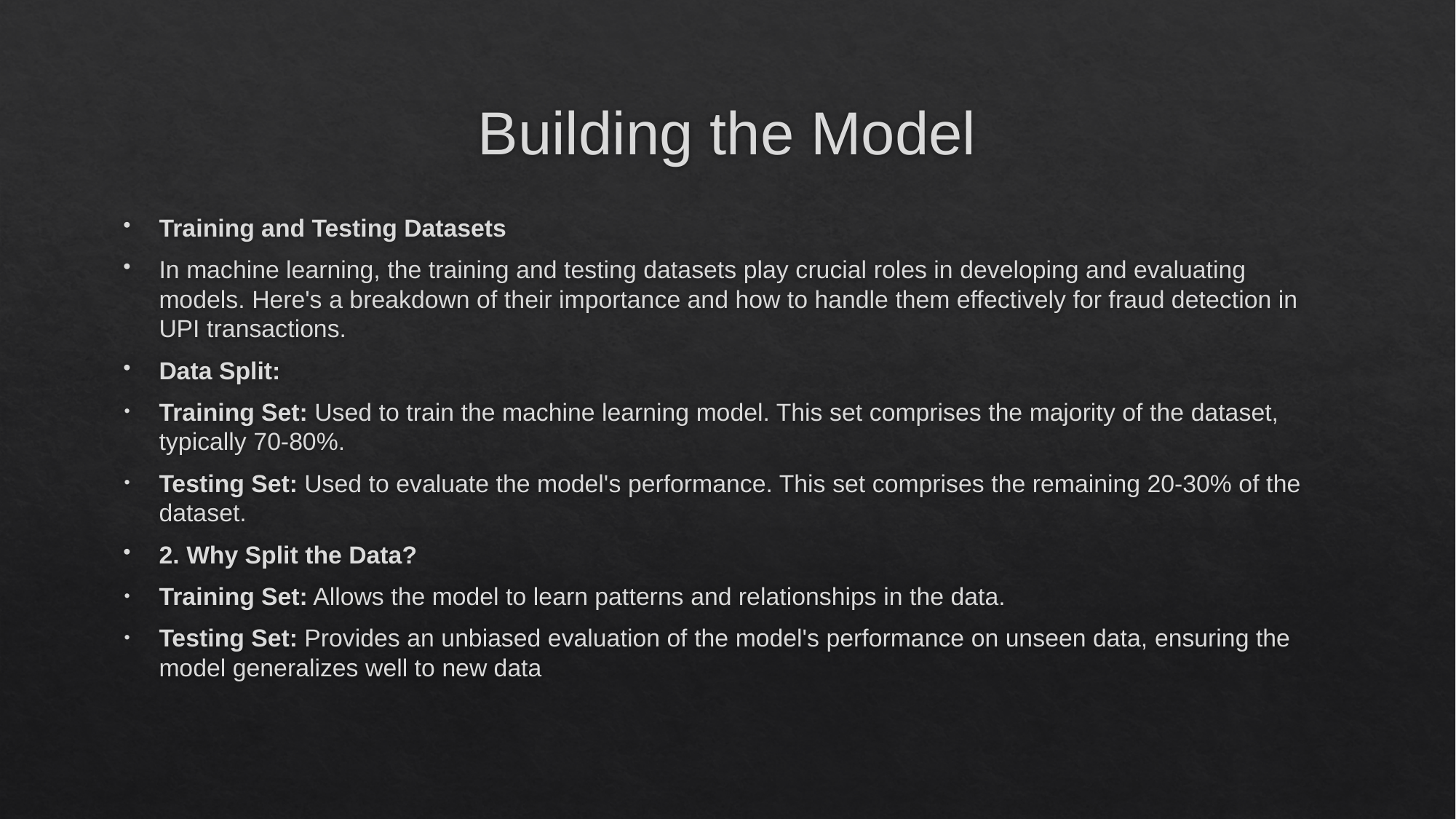

# Building the Model
Training and Testing Datasets
In machine learning, the training and testing datasets play crucial roles in developing and evaluating models. Here's a breakdown of their importance and how to handle them effectively for fraud detection in UPI transactions.
Data Split:
Training Set: Used to train the machine learning model. This set comprises the majority of the dataset, typically 70-80%.
Testing Set: Used to evaluate the model's performance. This set comprises the remaining 20-30% of the dataset.
2. Why Split the Data?
Training Set: Allows the model to learn patterns and relationships in the data.
Testing Set: Provides an unbiased evaluation of the model's performance on unseen data, ensuring the model generalizes well to new data